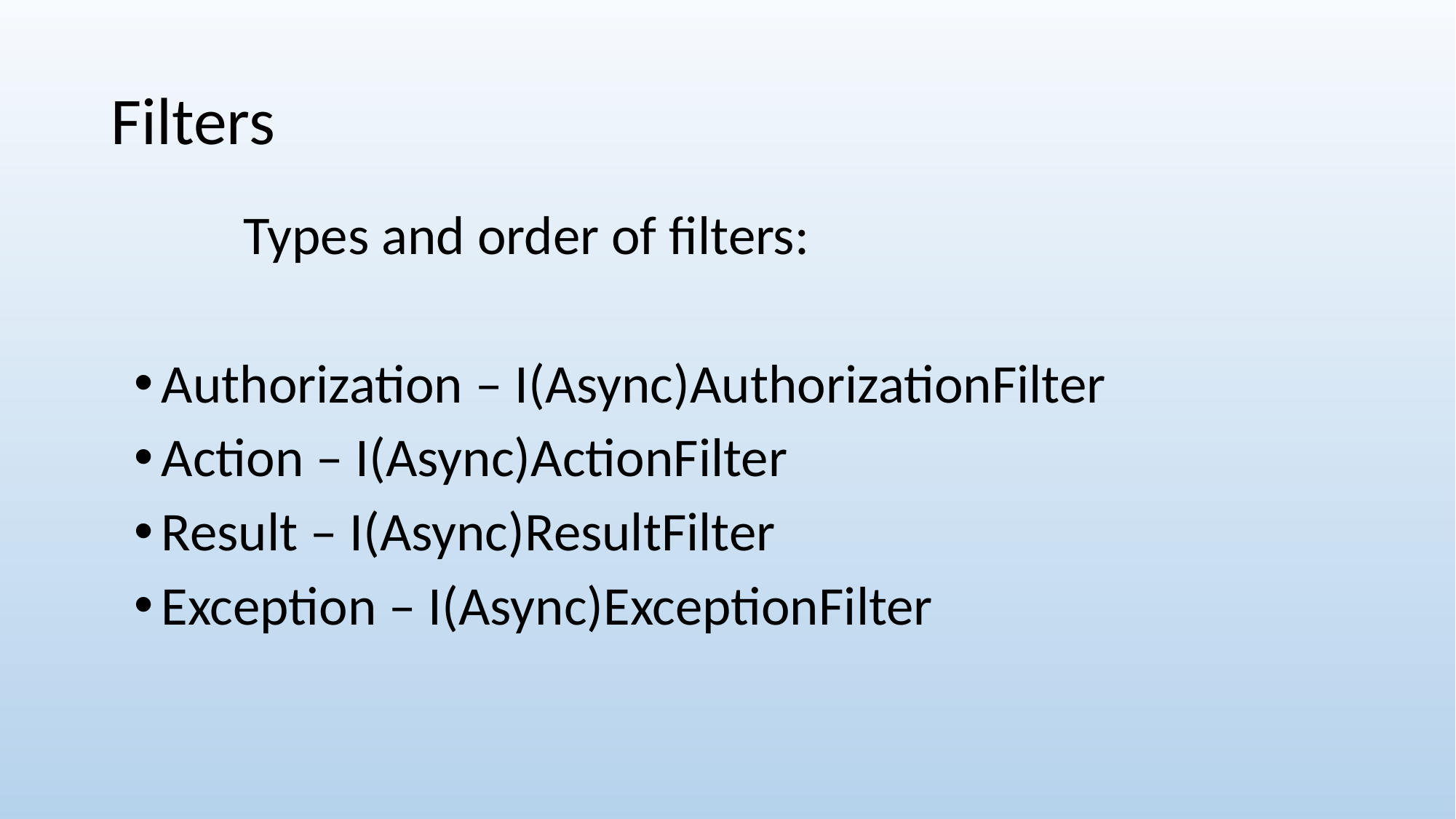

# Filters
	Types and order of filters:

Authorization – I(Async)AuthorizationFilter
Action – I(Async)ActionFilter
Result – I(Async)ResultFilter
Exception – I(Async)ExceptionFilter